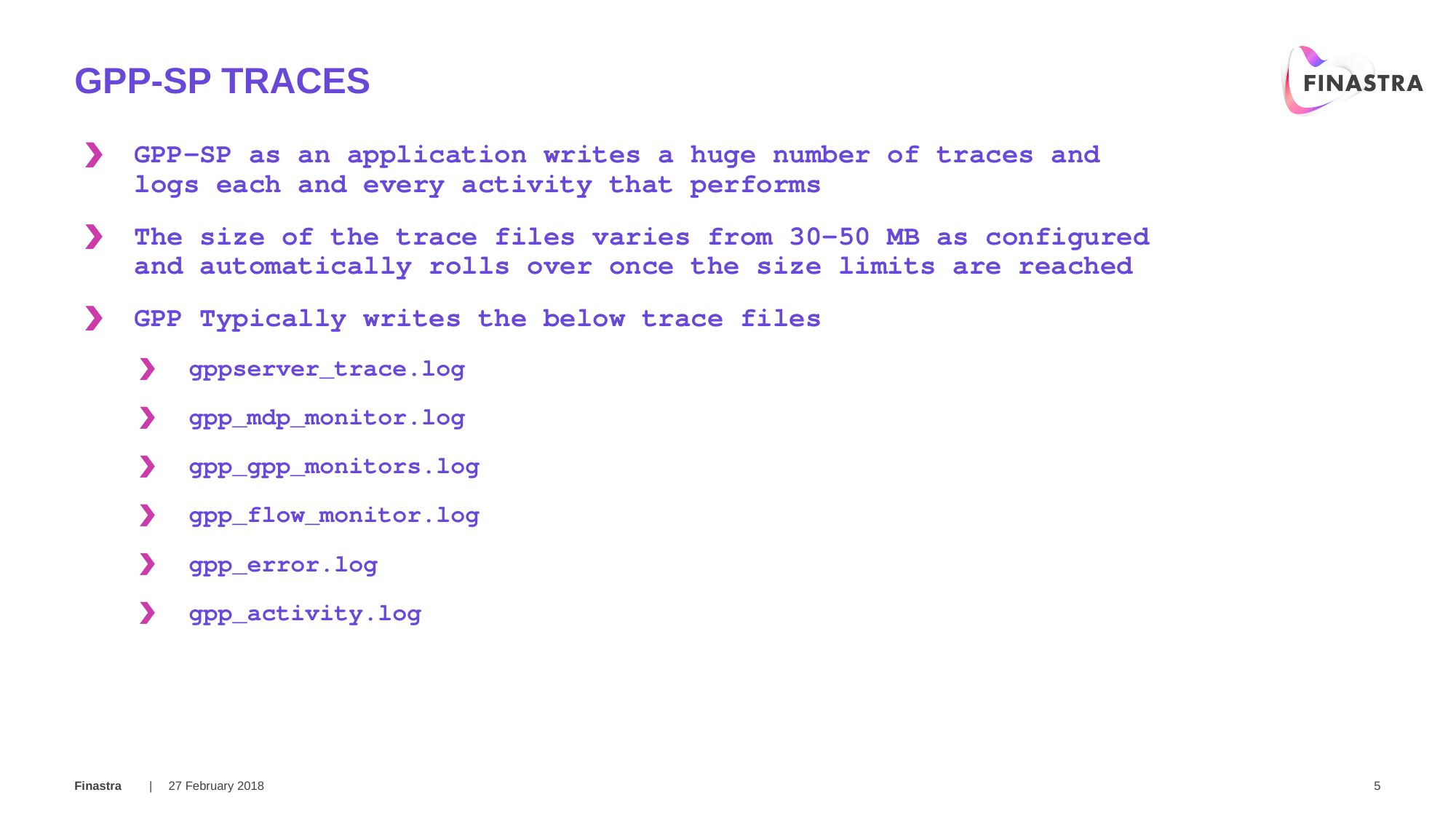

# GPP-SP Traces
GPP-SP as an application writes a huge number of traces and logs each and every activity that performs
The size of the trace files varies from 30-50 MB as configured and automatically rolls over once the size limits are reached
GPP Typically writes the below trace files
gppserver_trace.log
gpp_mdp_monitor.log
gpp_gpp_monitors.log
gpp_flow_monitor.log
gpp_error.log
gpp_activity.log
27 February 2018
5